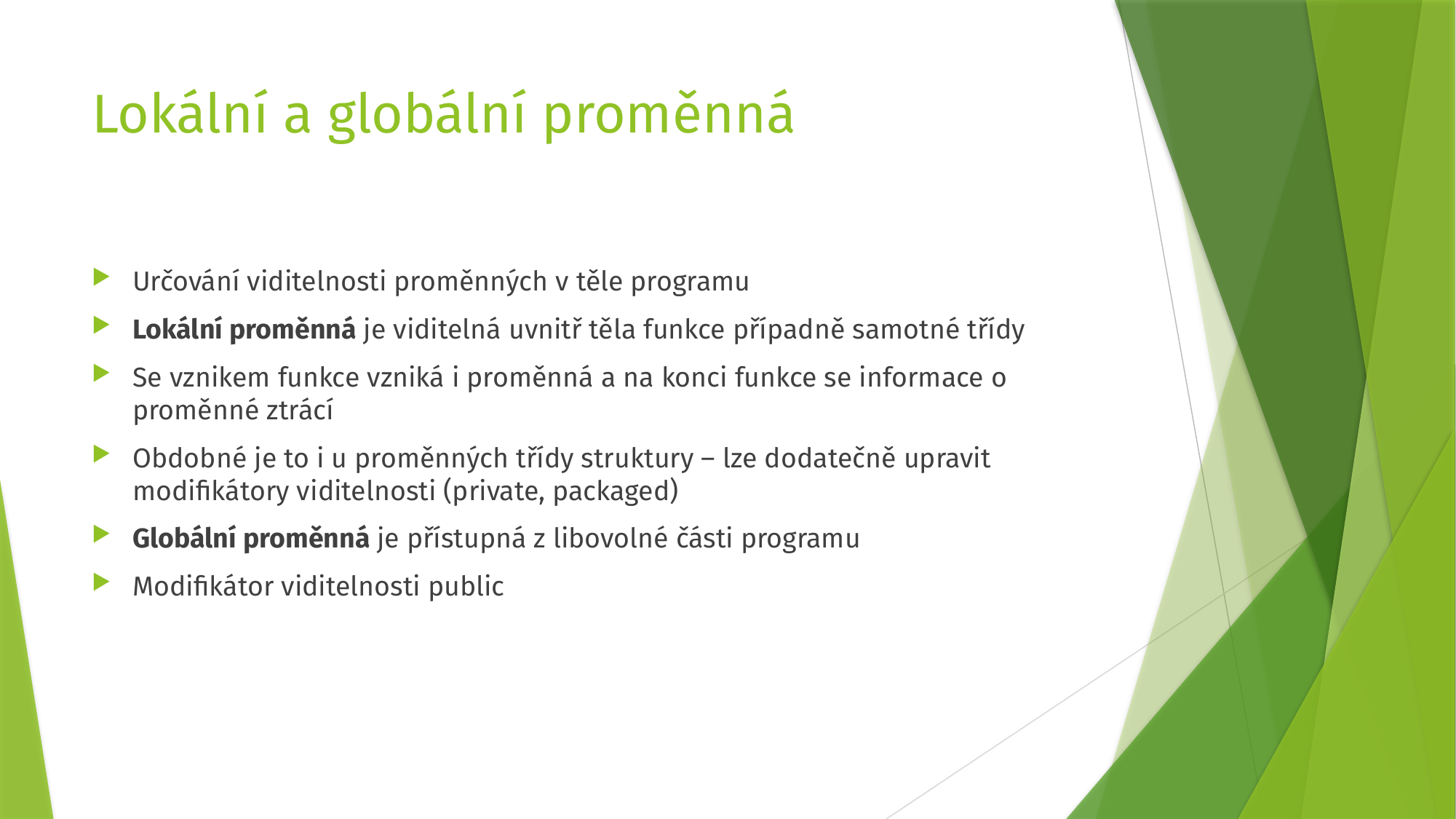

# Lokální a globální proměnná
Určování viditelnosti proměnných v těle programu
Lokální proměnná je viditelná uvnitř těla funkce případně samotné třídy
Se vznikem funkce vzniká i proměnná a na konci funkce se informace o proměnné ztrácí
Obdobné je to i u proměnných třídy struktury – lze dodatečně upravit modifikátory viditelnosti (private, packaged)
Globální proměnná je přístupná z libovolné části programu
Modifikátor viditelnosti public